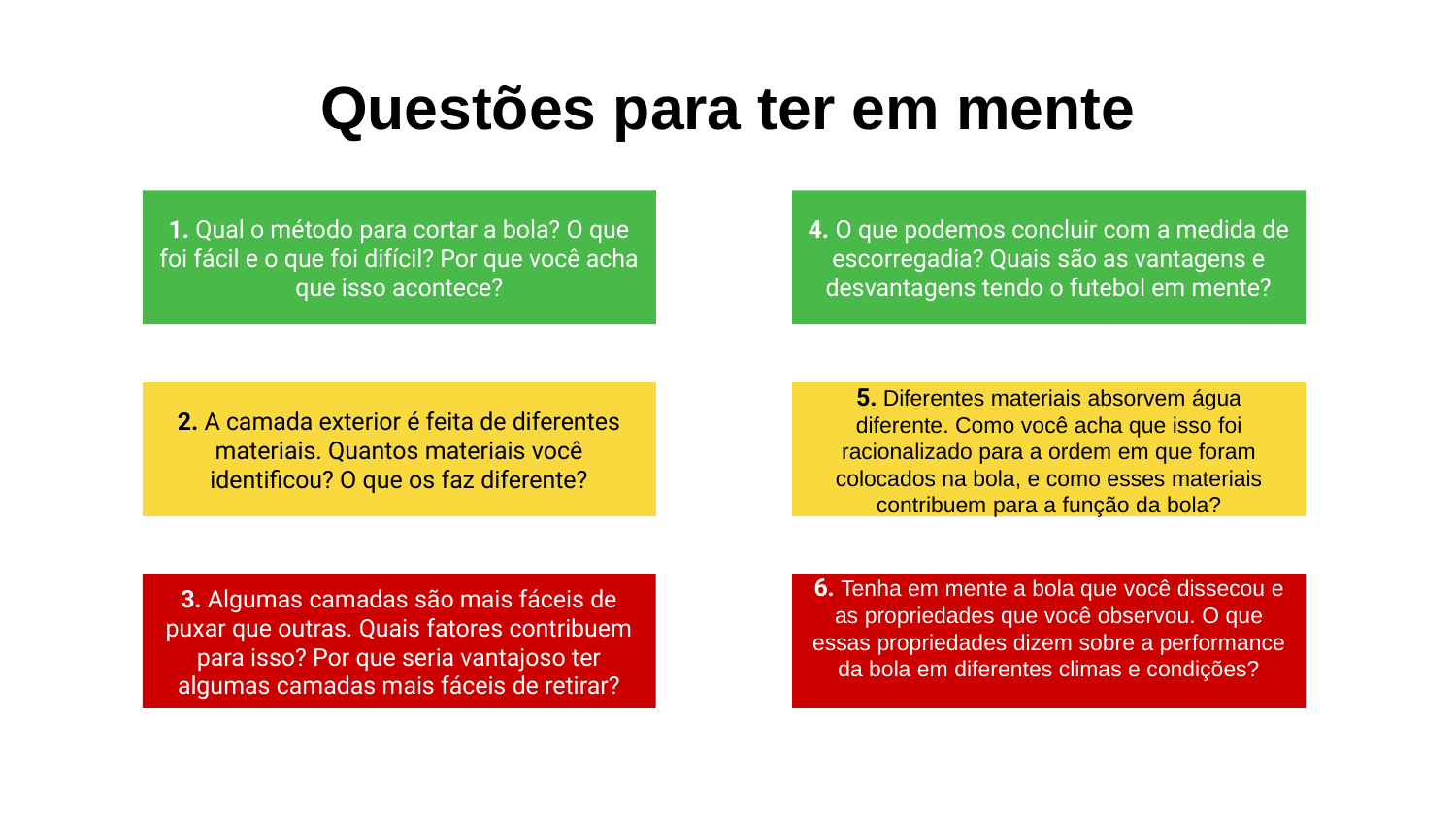

# Questões para ter em mente
4. O que podemos concluir com a medida de escorregadia? Quais são as vantagens e desvantagens tendo o futebol em mente?
1. Qual o método para cortar a bola? O que foi fácil e o que foi difícil? Por que você acha que isso acontece?
5. Diferentes materiais absorvem água diferente. Como você acha que isso foi racionalizado para a ordem em que foram colocados na bola, e como esses materiais contribuem para a função da bola?
2. A camada exterior é feita de diferentes materiais. Quantos materiais você identificou? O que os faz diferente?
6. Tenha em mente a bola que você dissecou e as propriedades que você observou. O que essas propriedades dizem sobre a performance da bola em diferentes climas e condições?

3. Algumas camadas são mais fáceis de puxar que outras. Quais fatores contribuem para isso? Por que seria vantajoso ter algumas camadas mais fáceis de retirar?